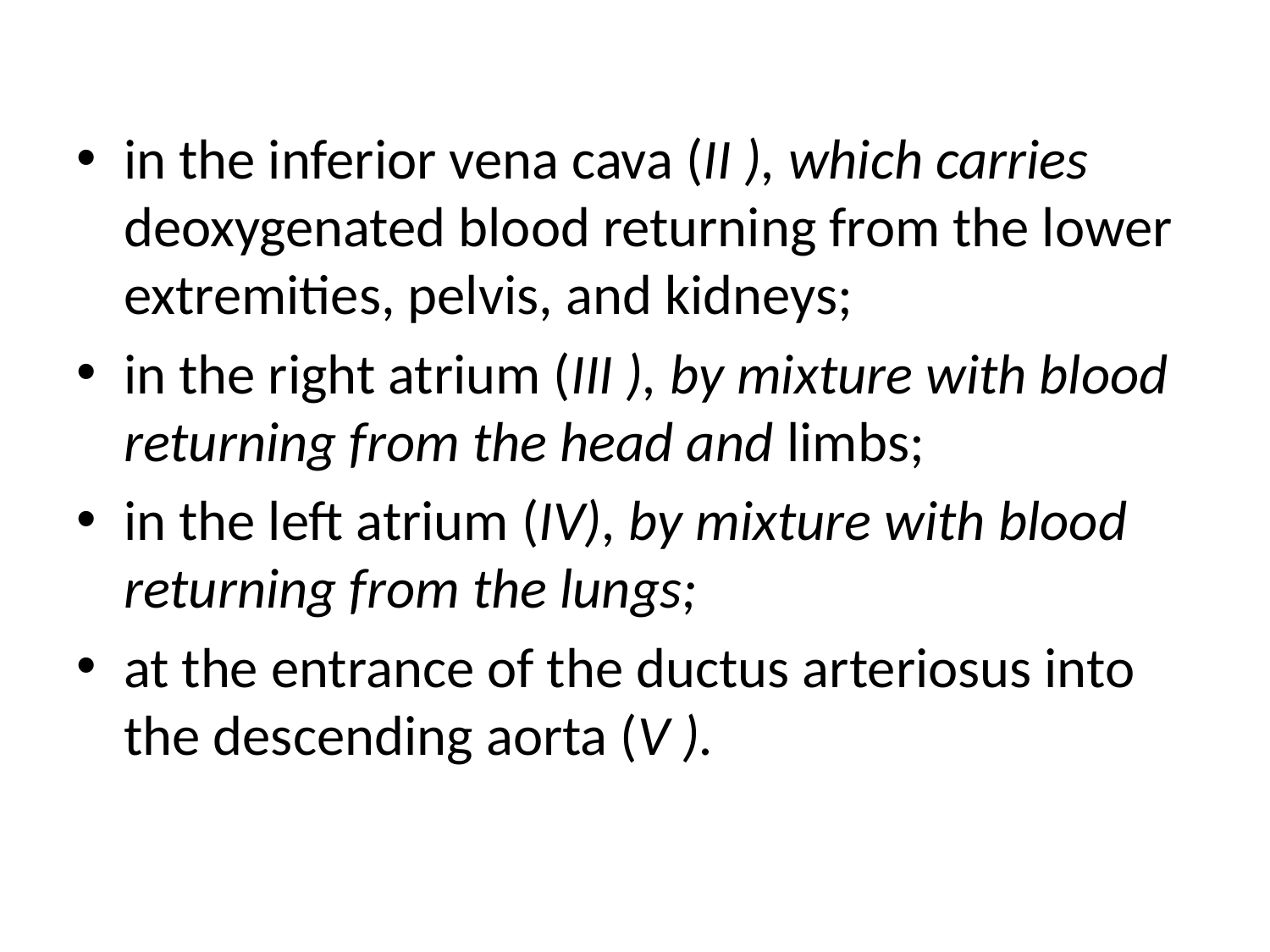

in the inferior vena cava (II ), which carries deoxygenated blood returning from the lower extremities, pelvis, and kidneys;
in the right atrium (III ), by mixture with blood returning from the head and limbs;
in the left atrium (IV), by mixture with blood returning from the lungs;
at the entrance of the ductus arteriosus into the descending aorta (V ).